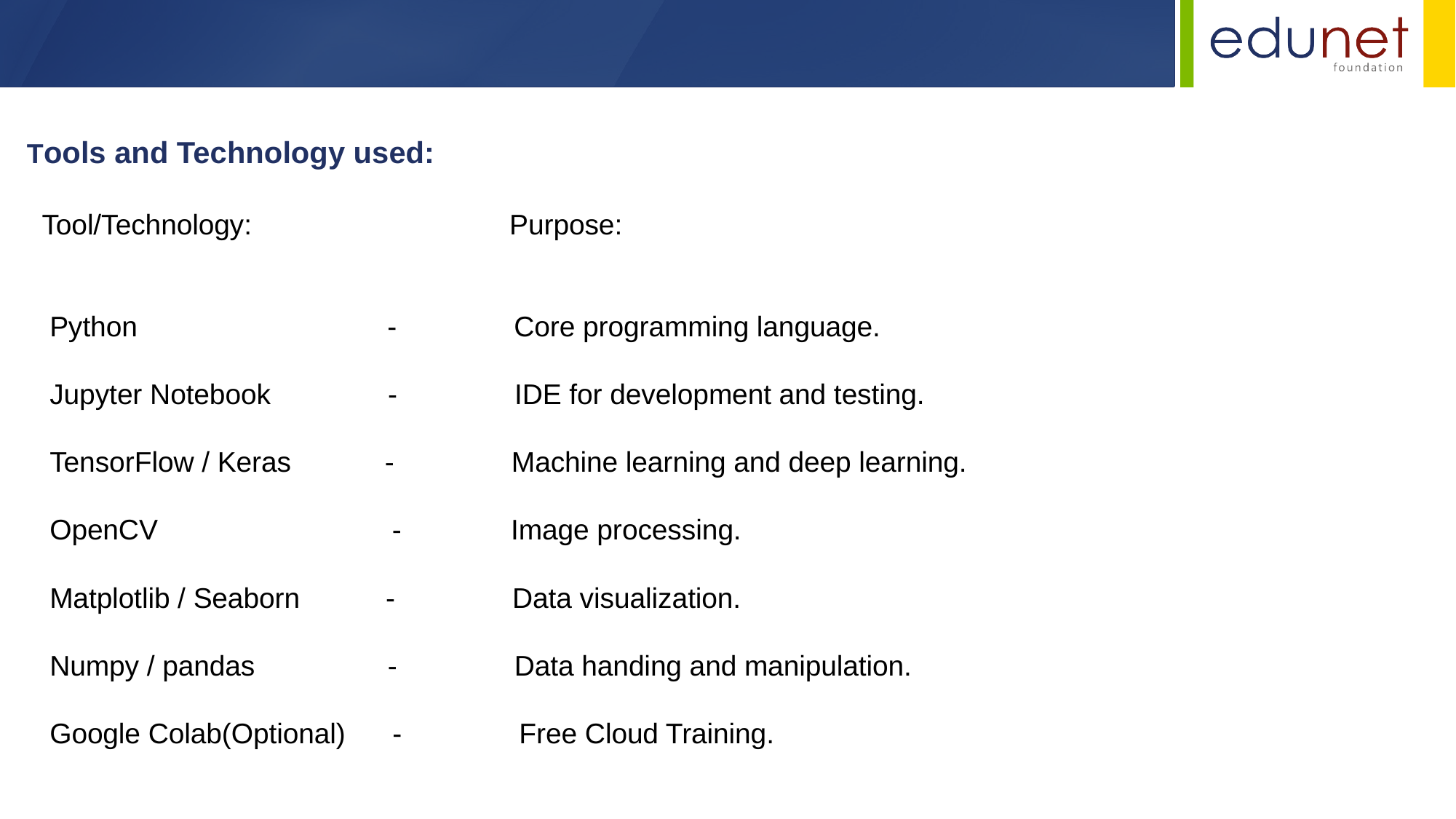

Tools and Technology used:
Tool/Technology:                                 Purpose:

 Python                                -               Core programming language.

 Jupyter Notebook               -               IDE for development and testing.

 TensorFlow / Keras            -               Machine learning and deep learning.

 OpenCV                              -              Image processing.

 Matplotlib / Seaborn           -               Data visualization.

 Numpy / pandas                 -               Data handing and manipulation.

 Google Colab(Optional)      -               Free Cloud Training.